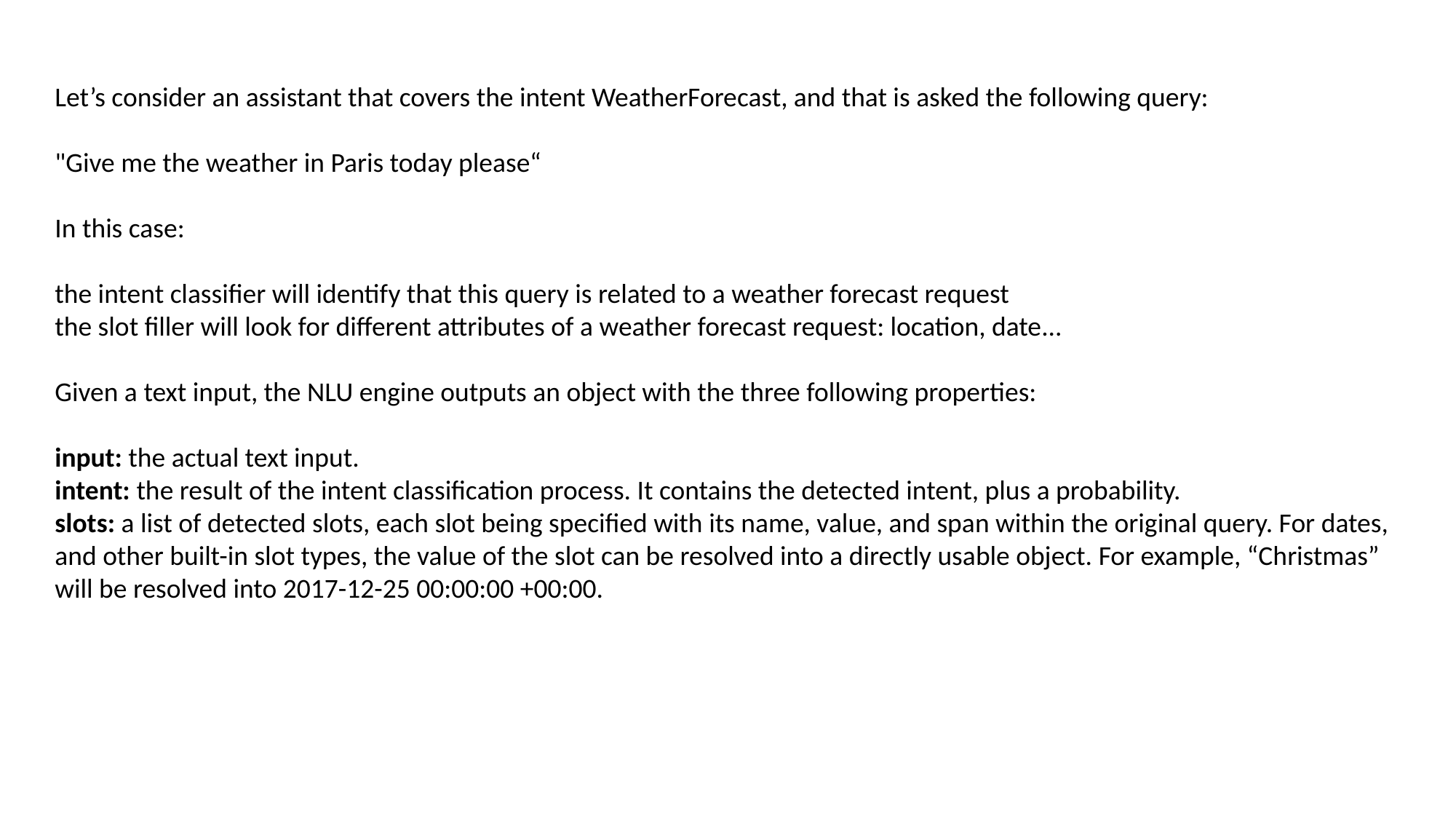

Let’s consider an assistant that covers the intent WeatherForecast, and that is asked the following query:

"Give me the weather in Paris today please“

In this case:

the intent classifier will identify that this query is related to a weather forecast request
the slot filler will look for different attributes of a weather forecast request: location, date...

Given a text input, the NLU engine outputs an object with the three following properties:

input: the actual text input.
intent: the result of the intent classification process. It contains the detected intent, plus a probability.
slots: a list of detected slots, each slot being specified with its name, value, and span within the original query. For dates, and other built-in slot types, the value of the slot can be resolved into a directly usable object. For example, “Christmas” will be resolved into 2017-12-25 00:00:00 +00:00.